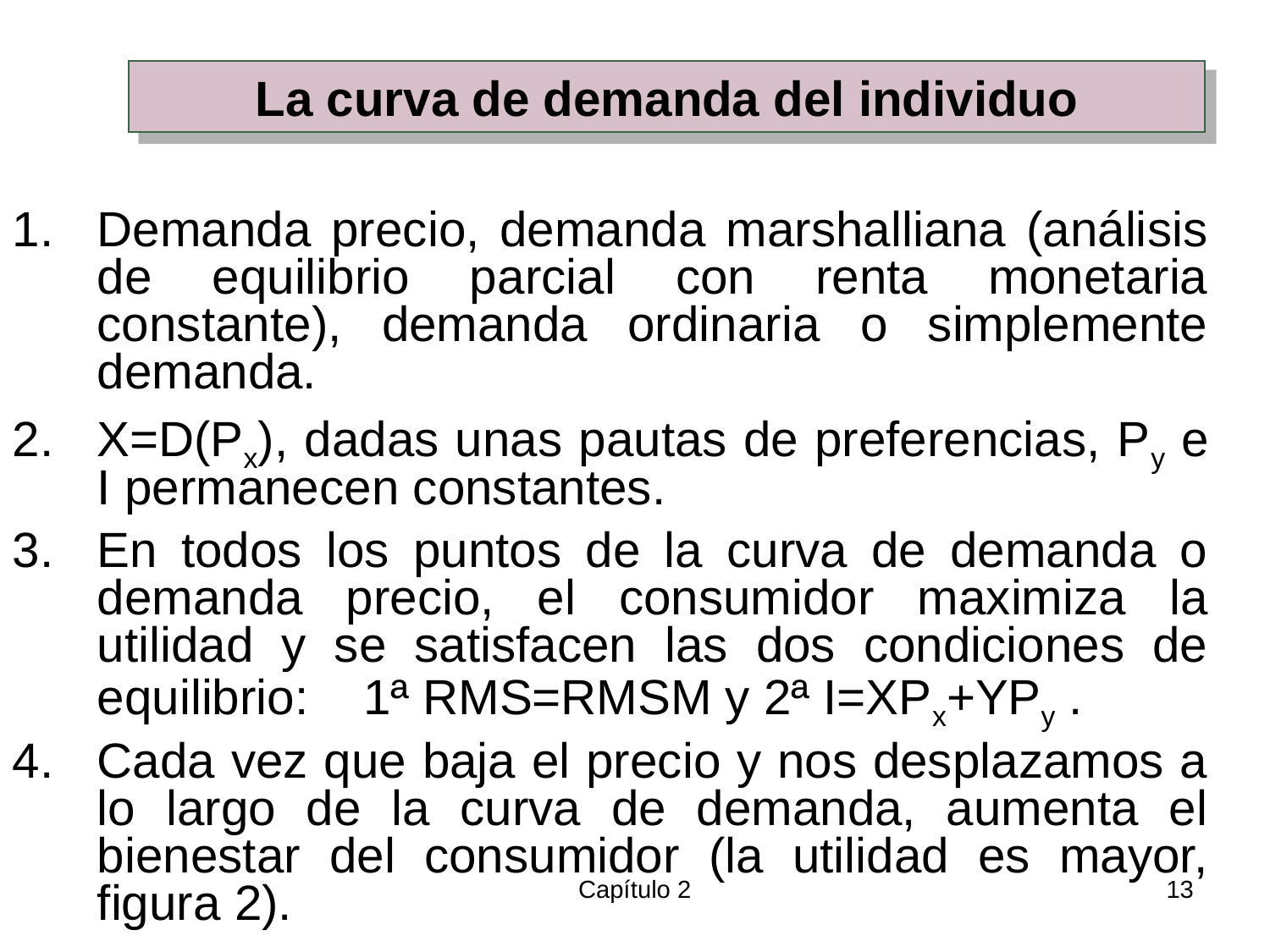

La curva de demanda del individuo
Demanda precio, demanda marshalliana (análisis de equilibrio parcial con renta monetaria constante), demanda ordinaria o simplemente demanda.
X=D(Px), dadas unas pautas de preferencias, Py e I permanecen constantes.
En todos los puntos de la curva de demanda o demanda precio, el consumidor maximiza la utilidad y se satisfacen las dos condiciones de equilibrio:    1ª RMS=RMSM y 2ª I=XPx+YPy .
Cada vez que baja el precio y nos desplazamos a lo largo de la curva de demanda, aumenta el bienestar del consumidor (la utilidad es mayor, figura 2).
Capítulo 2
13